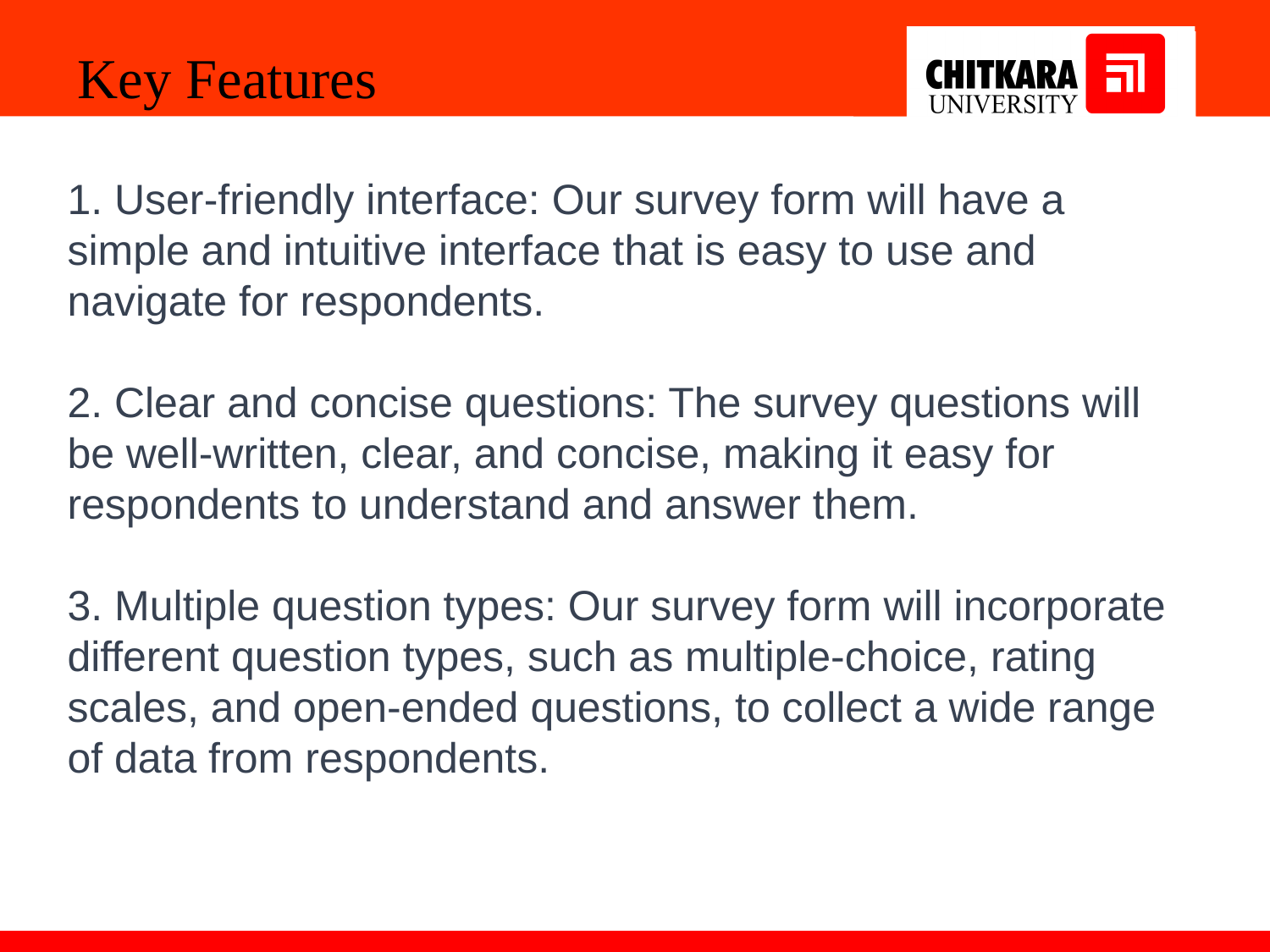

Key Features
1. User-friendly interface: Our survey form will have a simple and intuitive interface that is easy to use and navigate for respondents.

2. Clear and concise questions: The survey questions will be well-written, clear, and concise, making it easy for respondents to understand and answer them.

3. Multiple question types: Our survey form will incorporate different question types, such as multiple-choice, rating scales, and open-ended questions, to collect a wide range of data from respondents.